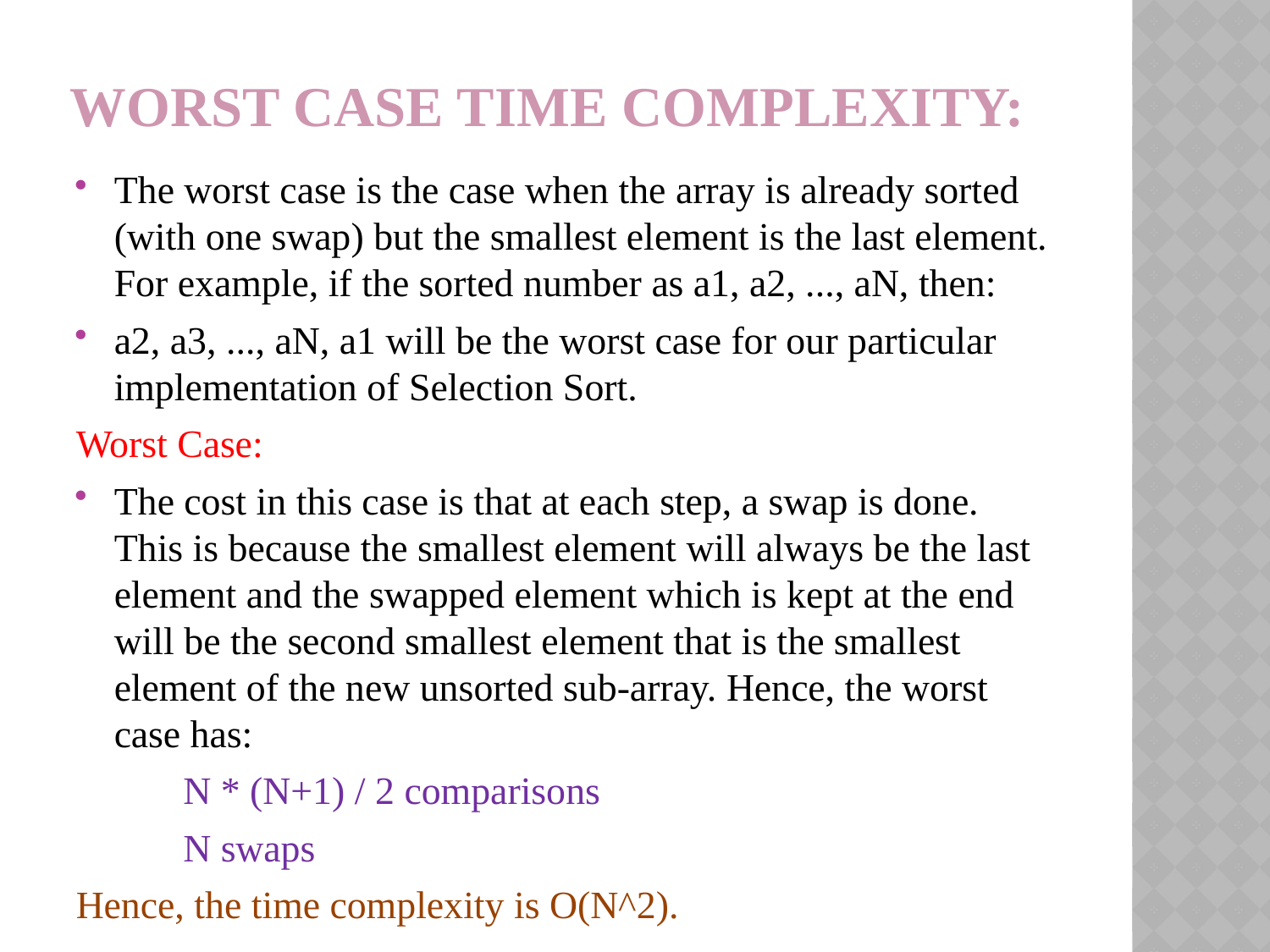

# Worst case time complexity:
The worst case is the case when the array is already sorted (with one swap) but the smallest element is the last element. For example, if the sorted number as a1, a2, ..., aN, then:
a2, a3, ..., aN, a1 will be the worst case for our particular implementation of Selection Sort.
Worst Case:
The cost in this case is that at each step, a swap is done. This is because the smallest element will always be the last element and the swapped element which is kept at the end will be the second smallest element that is the smallest element of the new unsorted sub-array. Hence, the worst case has:
           N * (N+1) / 2 comparisons
           N swaps
Hence, the time complexity is O(N^2).